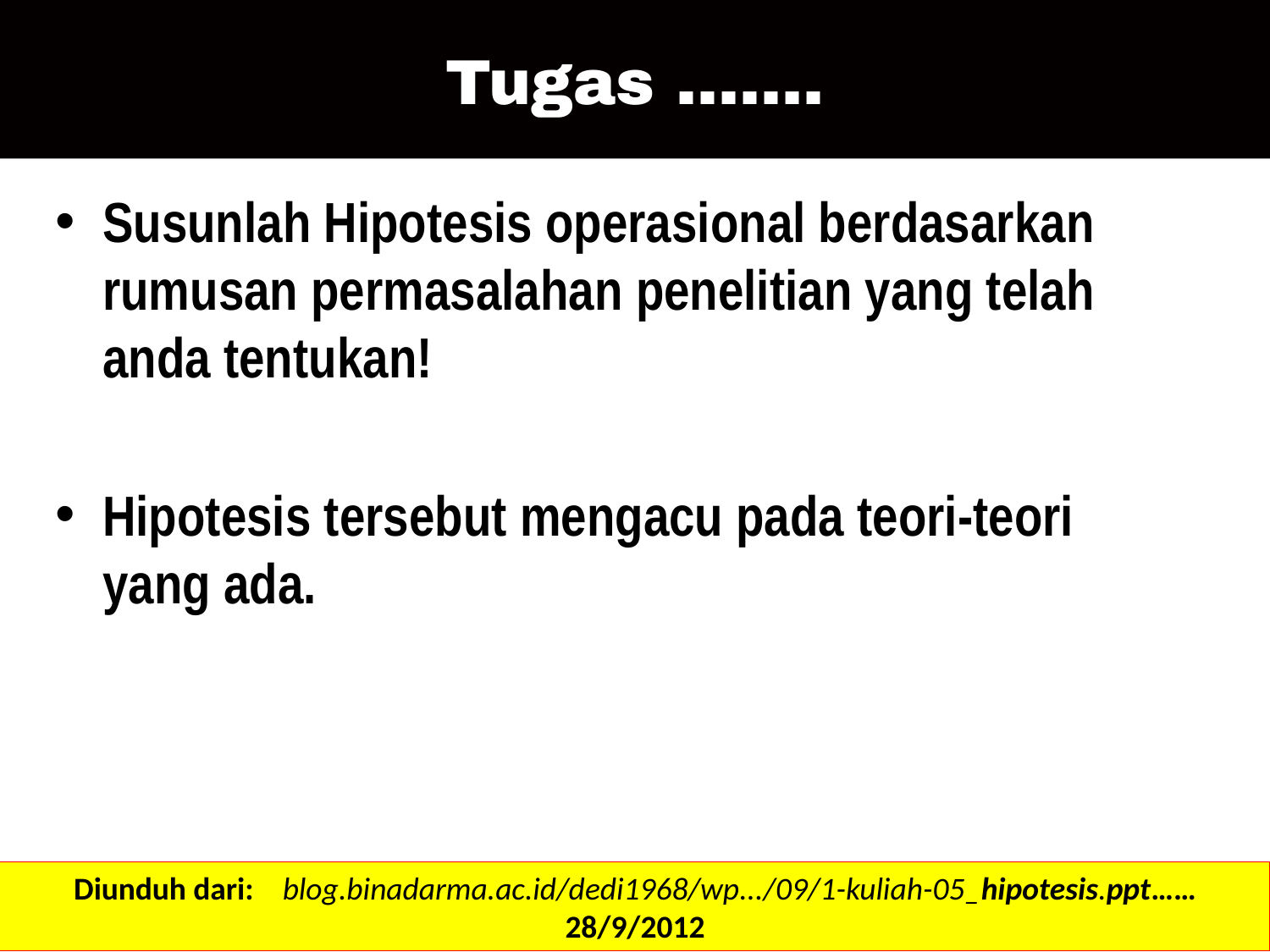

# Tugas …….
Susunlah Hipotesis operasional berdasarkan rumusan permasalahan penelitian yang telah anda tentukan!

Hipotesis tersebut mengacu pada teori-teori yang ada.
Diunduh dari:    blog.binadarma.ac.id/dedi1968/wp.../09/1-kuliah-05_hipotesis.ppt…… 28/9/2012